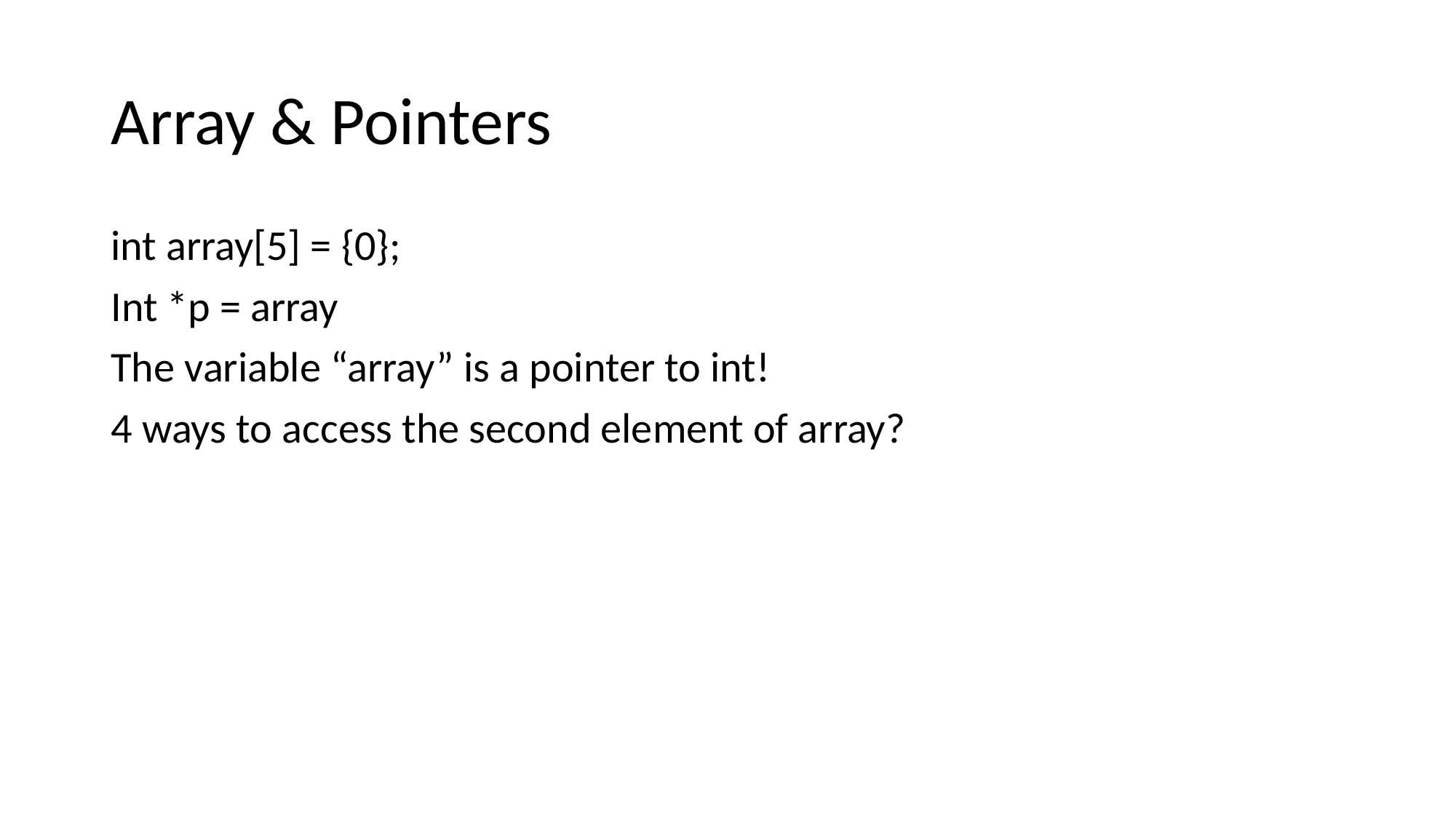

# Array & Pointers
int array[5] = {0};
Int *p = array
The variable “array” is a pointer to int!
4 ways to access the second element of array?